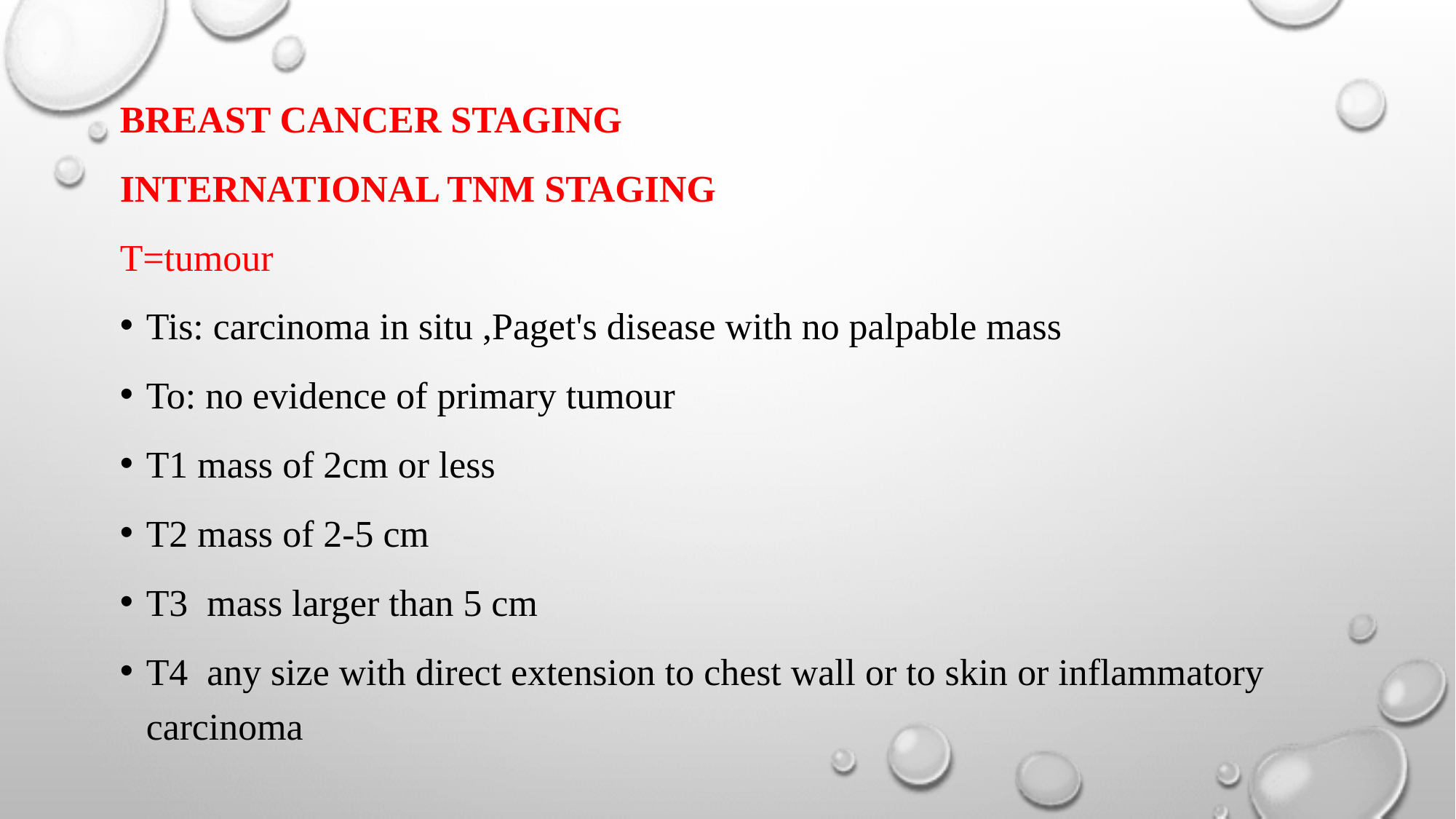

#
BREAST CANCER STAGING
INTERNATIONAL TNM STAGING
T=tumour
Tis: carcinoma in situ ,Paget's disease with no palpable mass
To: no evidence of primary tumour
T1 mass of 2cm or less
T2 mass of 2-5 cm
T3  mass larger than 5 cm
T4  any size with direct extension to chest wall or to skin or inflammatory carcinoma